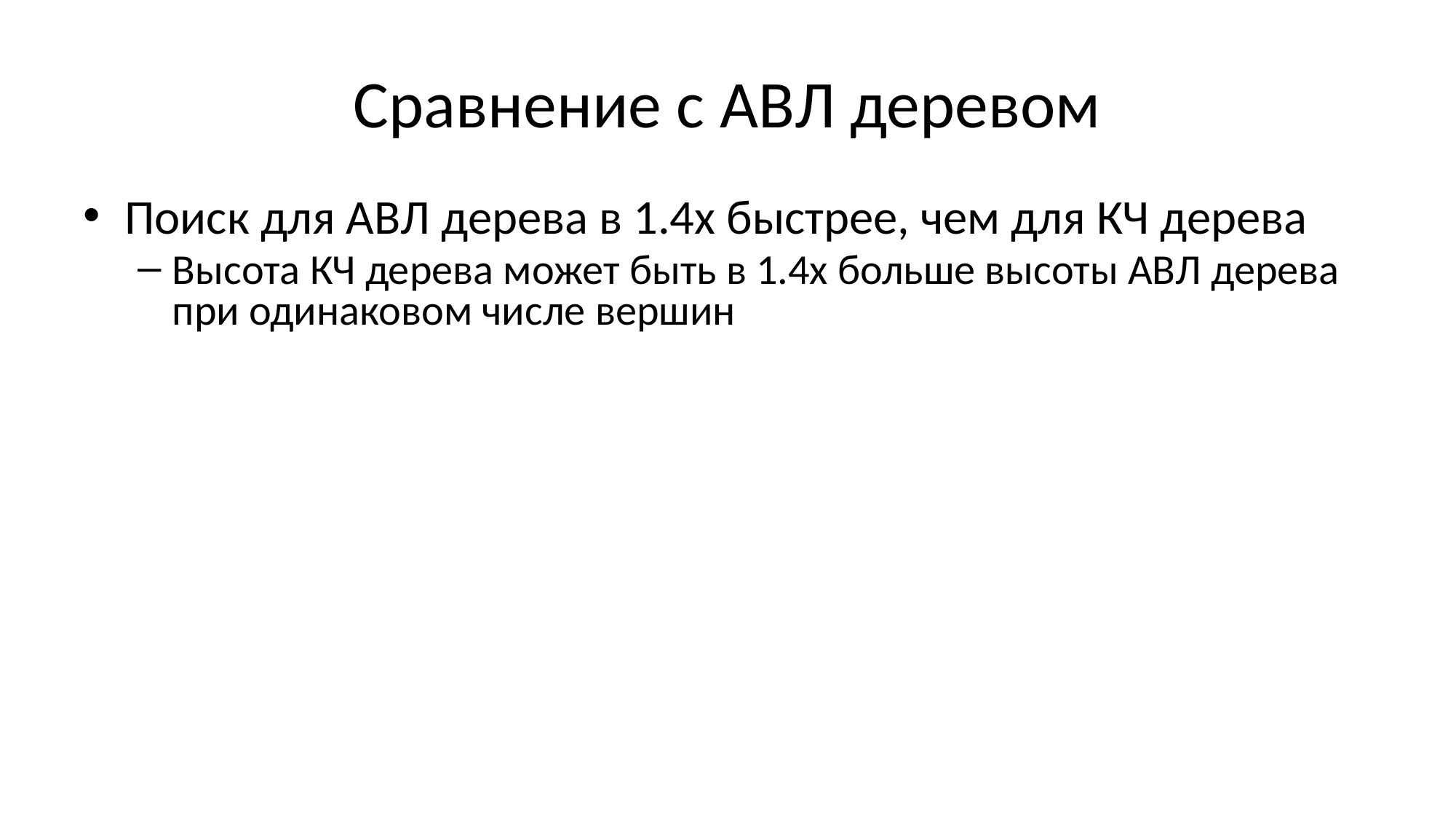

# Сравнение с АВЛ деревом
Поиск для АВЛ дерева в 1.4х быстрее, чем для КЧ дерева
Высота КЧ дерева может быть в 1.4х больше высоты АВЛ дерева при одинаковом числе вершин

Вставка и удаление для КЧ дерева быстрее, чем для АВЛ дерева
КЧ дерево – всегда достаточно 2 поворотов
АВЛ дерево – может понадобиться поворот в каждой вершине на пути от вставляемого/удаляемого листа до корня